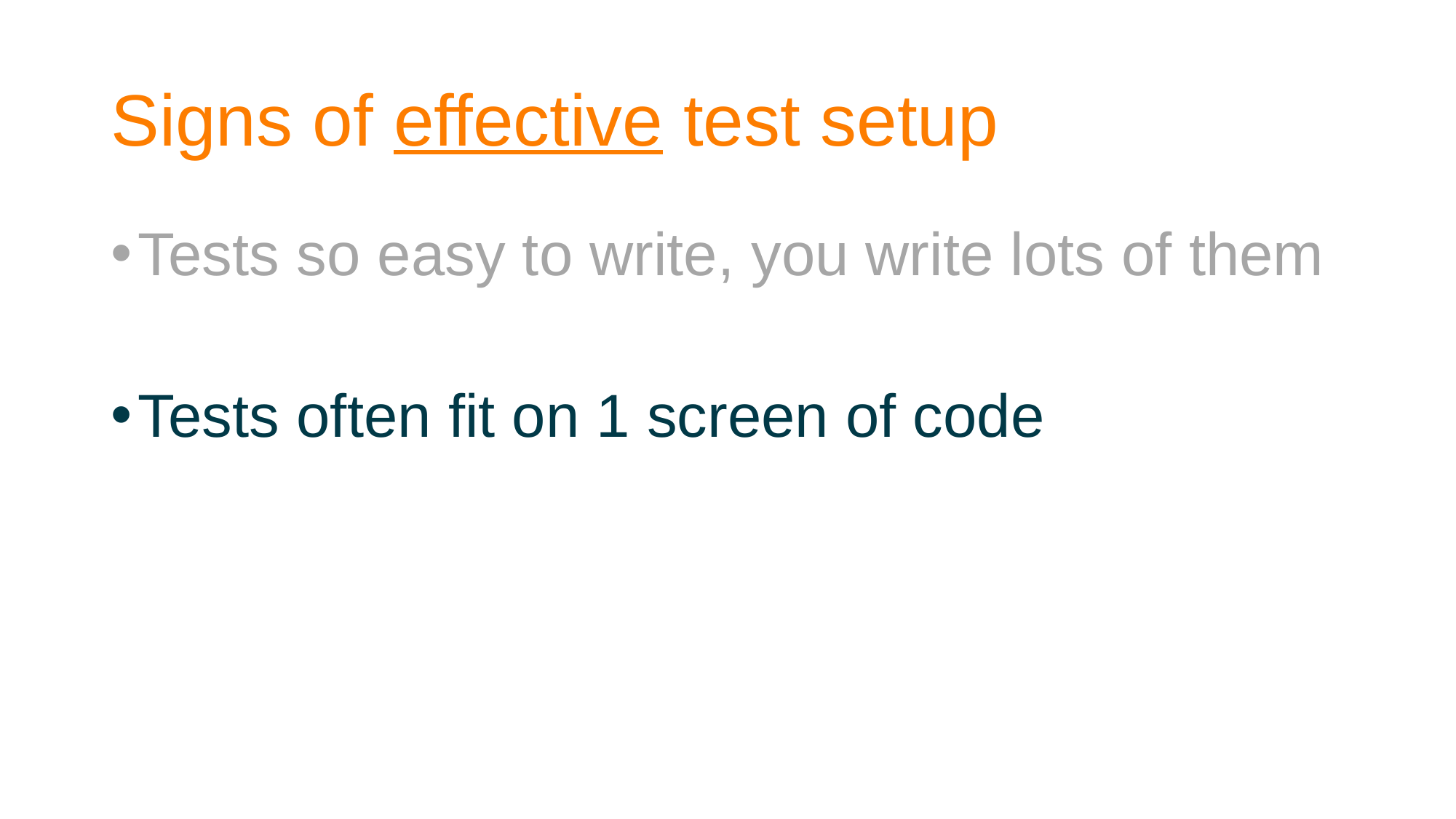

# Signs of effective test setup
Tests so easy to write, you write lots of them

Tests often fit on 1 screen of code